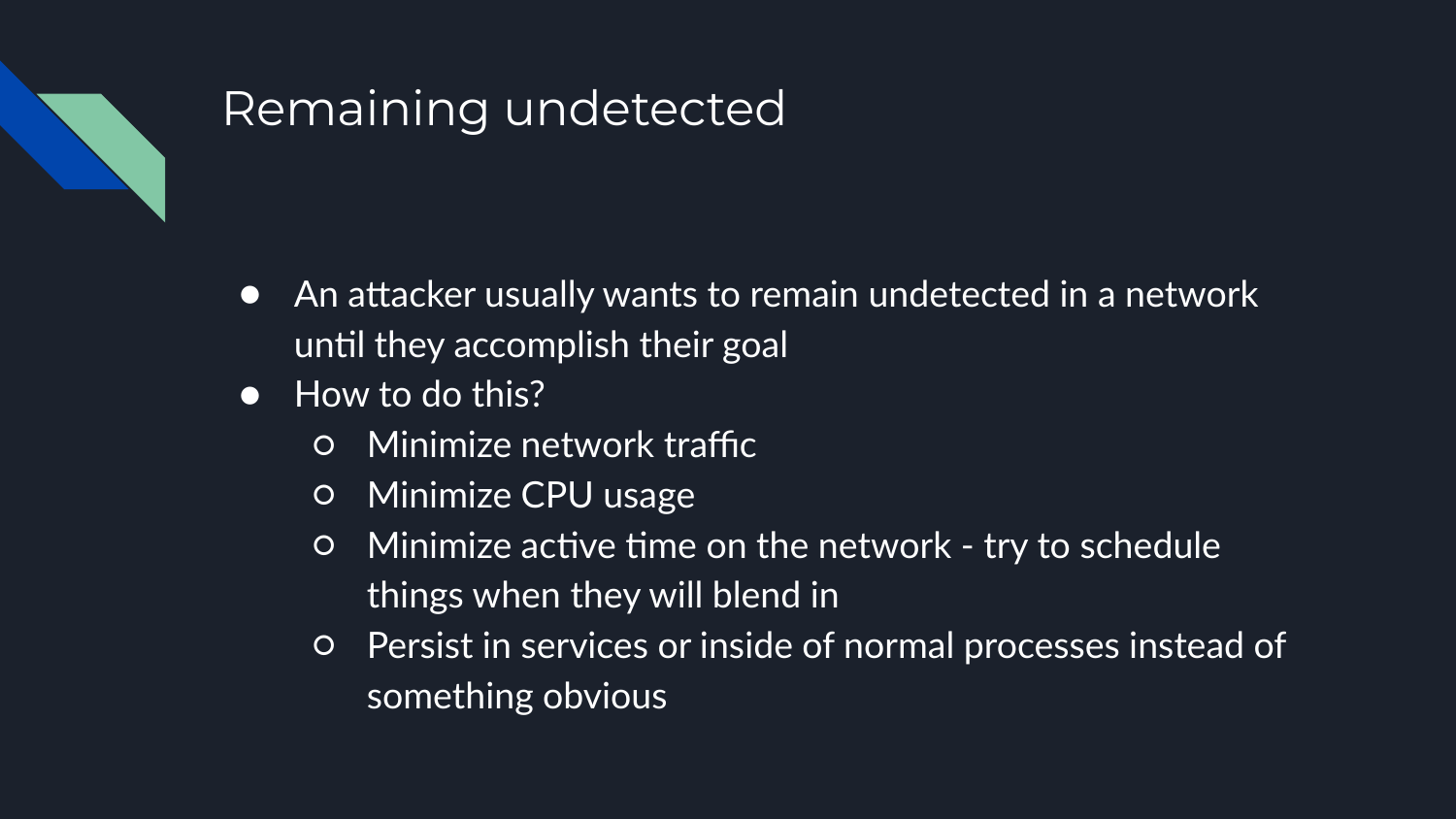

# Remaining undetected
An attacker usually wants to remain undetected in a network until they accomplish their goal
How to do this?
Minimize network traffic
Minimize CPU usage
Minimize active time on the network - try to schedule things when they will blend in
Persist in services or inside of normal processes instead of something obvious